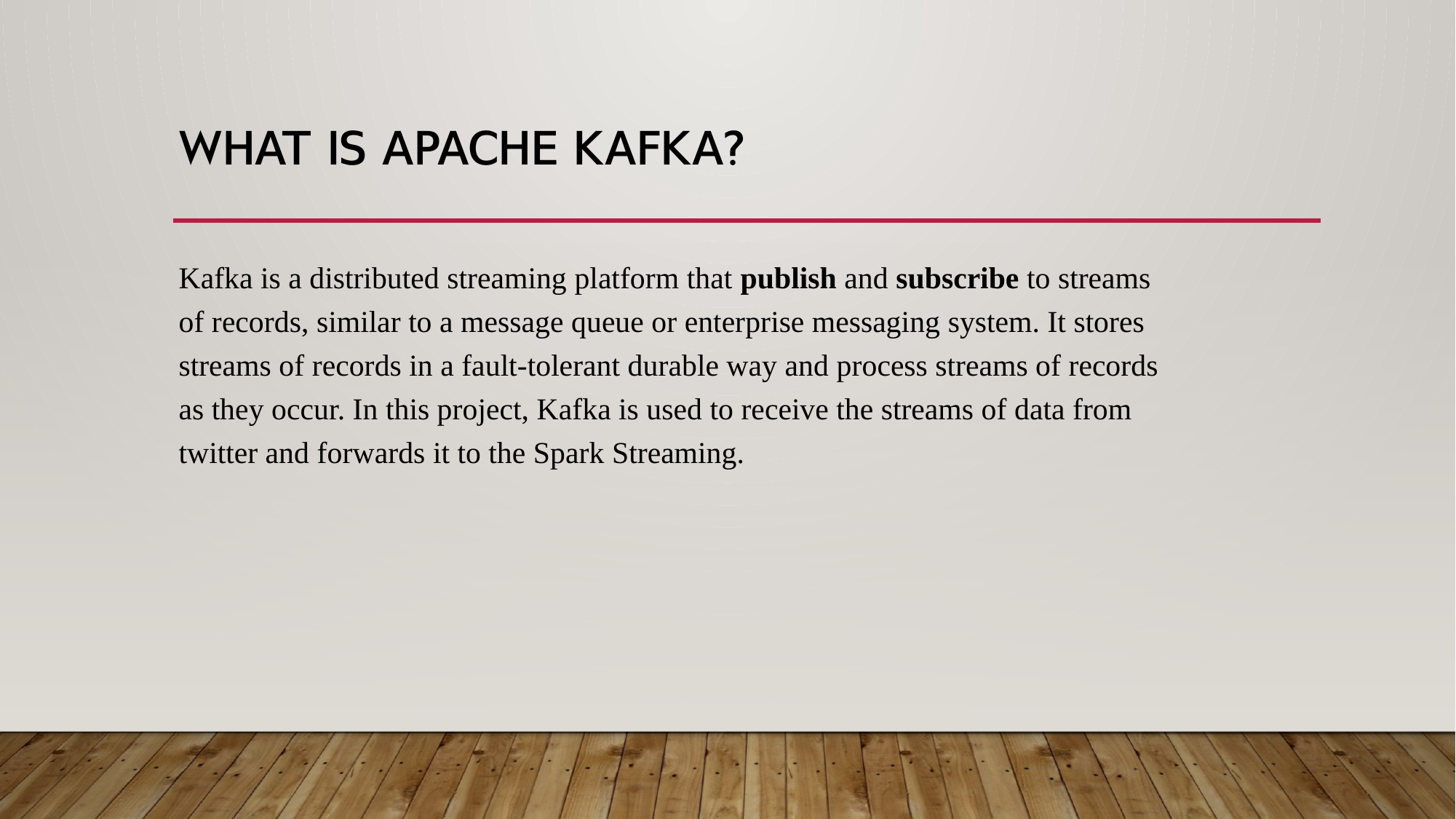

# What is Apache Kafka?
Kafka is a distributed streaming platform that publish and subscribe to streams of records, similar to a message queue or enterprise messaging system. It stores streams of records in a fault-tolerant durable way and process streams of records as they occur. In this project, Kafka is used to receive the streams of data from twitter and forwards it to the Spark Streaming.